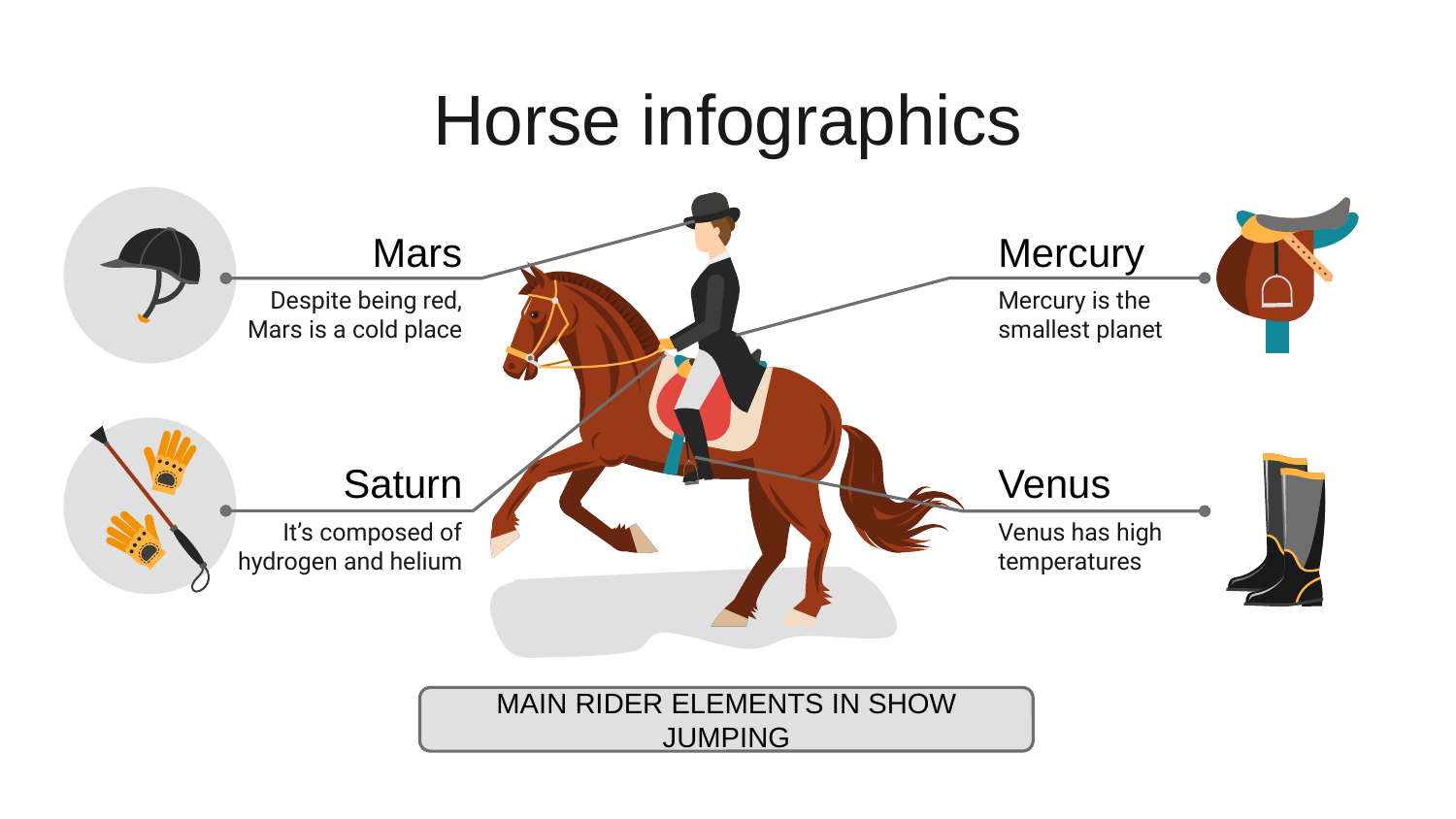

# Horse infographics

Mars
Despite being red, Mars is a cold place
Mercury
Mercury is the smallest planet

Saturn
It’s composed of hydrogen and helium
Venus
Venus has high temperatures

MAIN RIDER ELEMENTS IN SHOW JUMPING